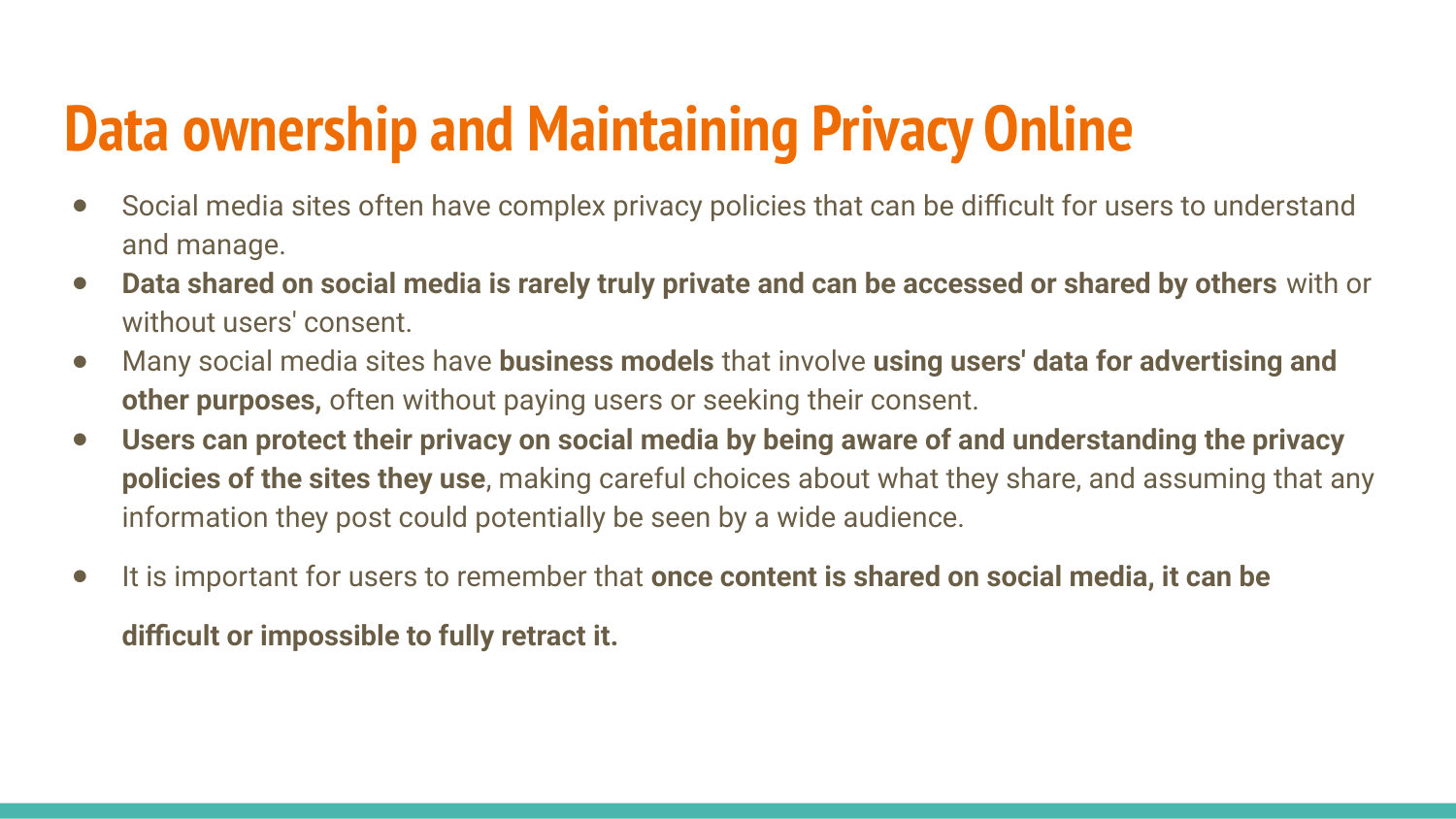

# Data ownership and Maintaining Privacy Online
Social media sites often have complex privacy policies that can be difficult for users to understand and manage.
Data shared on social media is rarely truly private and can be accessed or shared by others with or without users' consent.
Many social media sites have business models that involve using users' data for advertising and other purposes, often without paying users or seeking their consent.
Users can protect their privacy on social media by being aware of and understanding the privacy policies of the sites they use, making careful choices about what they share, and assuming that any information they post could potentially be seen by a wide audience.
It is important for users to remember that once content is shared on social media, it can be difficult or impossible to fully retract it.